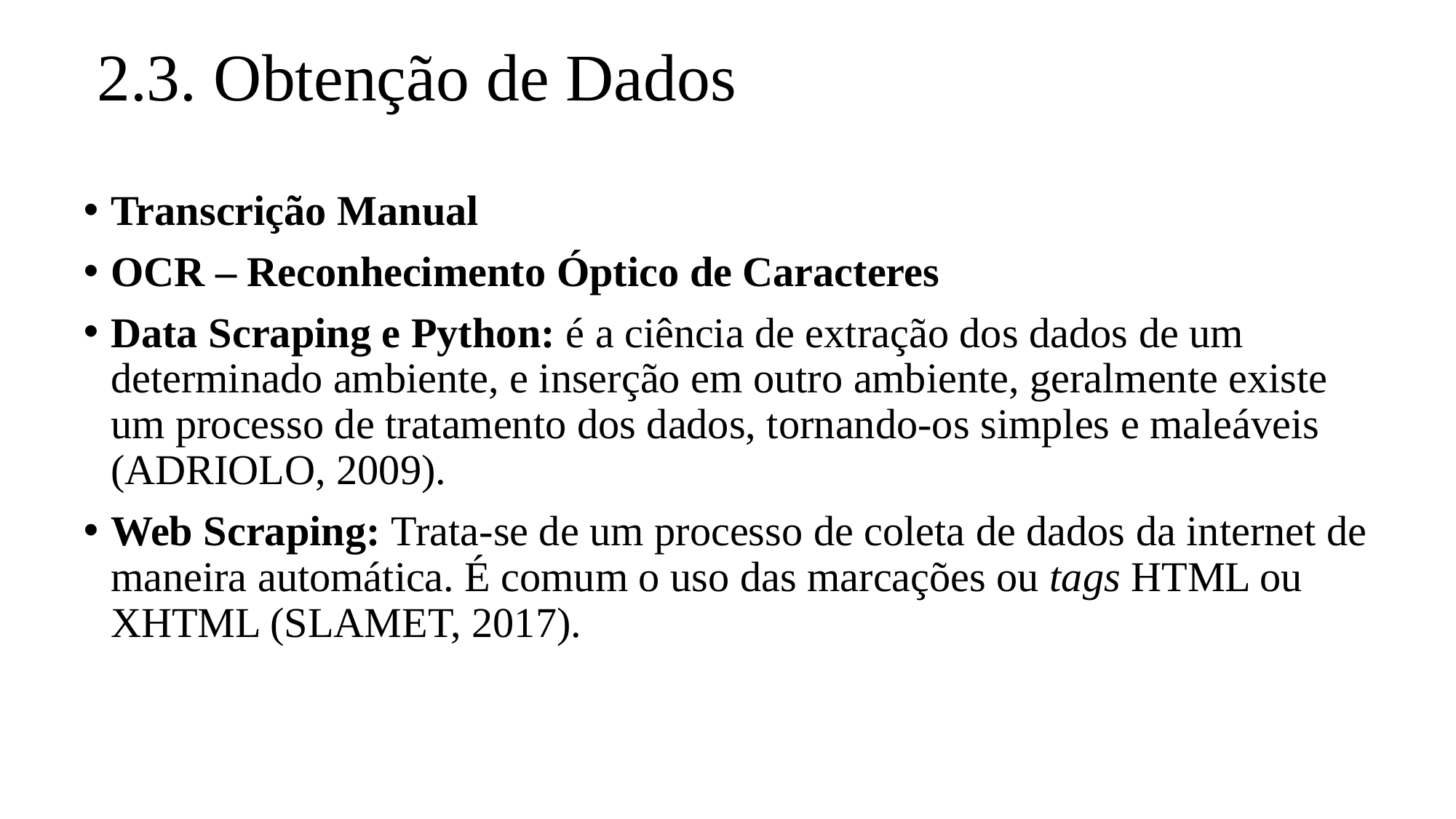

# 2.3. Obtenção de Dados
Transcrição Manual
OCR – Reconhecimento Óptico de Caracteres
Data Scraping e Python: é a ciência de extração dos dados de um determinado ambiente, e inserção em outro ambiente, geralmente existe um processo de tratamento dos dados, tornando-os simples e maleáveis (ADRIOLO, 2009).
Web Scraping: Trata-se de um processo de coleta de dados da internet de maneira automática. É comum o uso das marcações ou tags HTML ou XHTML (SLAMET, 2017).